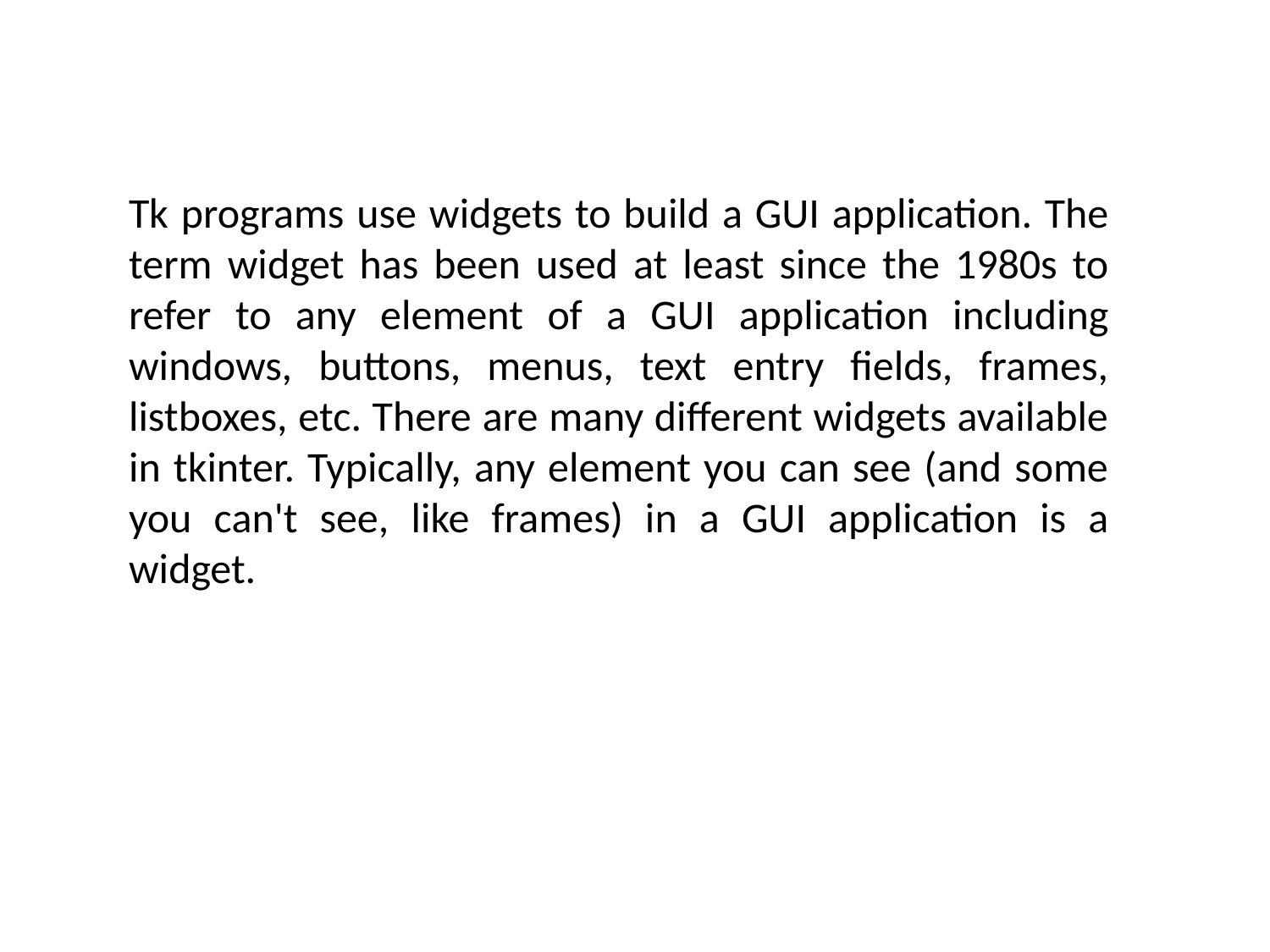

Tk programs use widgets to build a GUI application. The term widget has been used at least since the 1980s to refer to any element of a GUI application including windows, buttons, menus, text entry fields, frames, listboxes, etc. There are many different widgets available in tkinter. Typically, any element you can see (and some you can't see, like frames) in a GUI application is a widget.